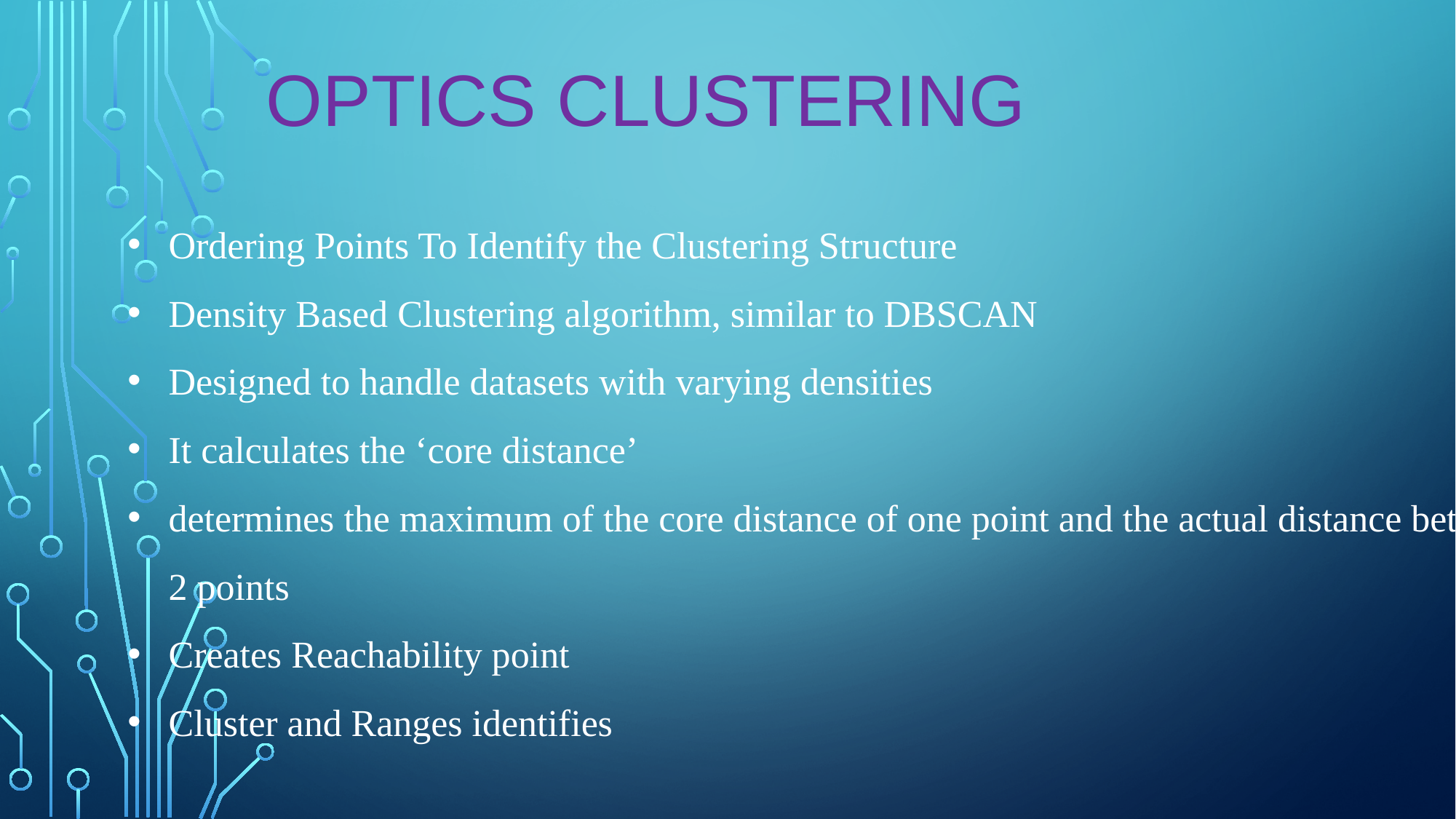

# OPTICS clustering
Ordering Points To Identify the Clustering Structure
Density Based Clustering algorithm, similar to DBSCAN
Designed to handle datasets with varying densities
It calculates the ‘core distance’
determines the maximum of the core distance of one point and the actual distance between 2 points
Creates Reachability point
Cluster and Ranges identifies